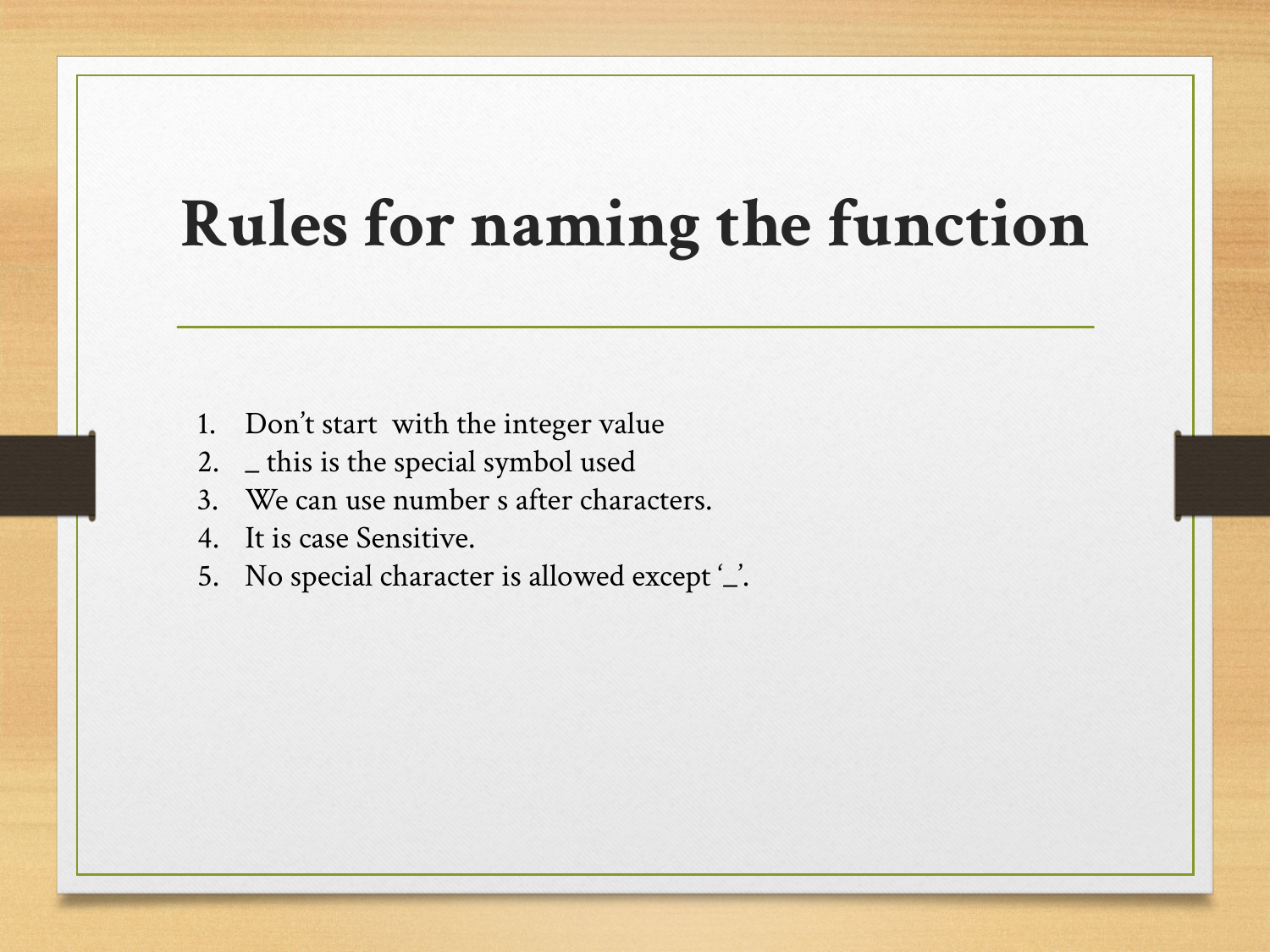

# Rules for naming the function
Don’t start  with the integer value
_ this is the special symbol used
We can use number s after characters.
It is case Sensitive.
No special character is allowed except ‘_’.